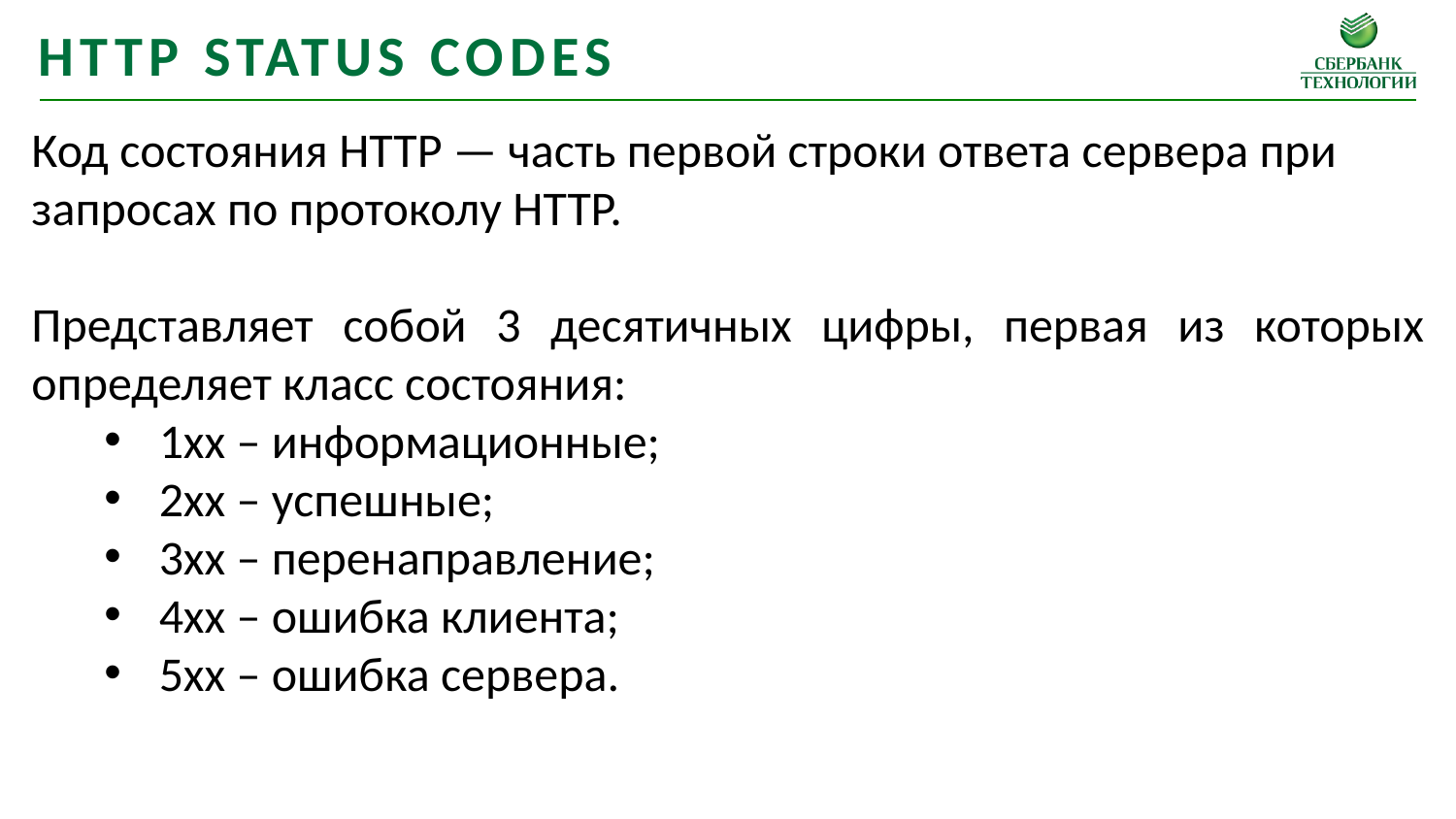

HTTP status codes
Код состояния HTTP — часть первой строки ответа сервера при запросах по протоколу HTTP.

Представляет собой 3 десятичных цифры, первая из которых определяет класс состояния:
1хх – информационные;
2хх – успешные;
3хх – перенаправление;
4хх – ошибка клиента;
5хх – ошибка сервера.